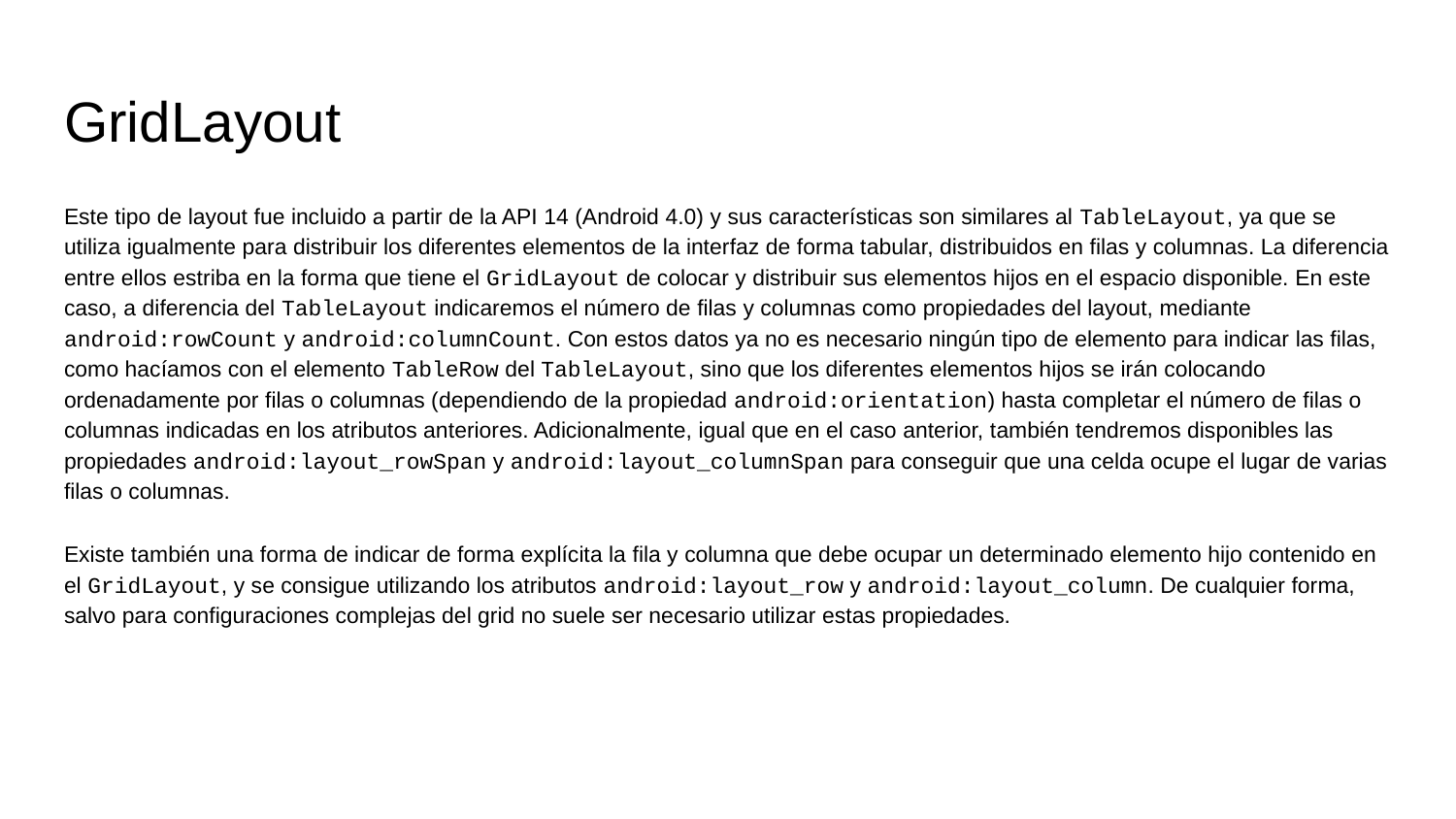

# GridLayout
Este tipo de layout fue incluido a partir de la API 14 (Android 4.0) y sus características son similares al TableLayout, ya que se utiliza igualmente para distribuir los diferentes elementos de la interfaz de forma tabular, distribuidos en filas y columnas. La diferencia entre ellos estriba en la forma que tiene el GridLayout de colocar y distribuir sus elementos hijos en el espacio disponible. En este caso, a diferencia del TableLayout indicaremos el número de filas y columnas como propiedades del layout, mediante android:rowCount y android:columnCount. Con estos datos ya no es necesario ningún tipo de elemento para indicar las filas, como hacíamos con el elemento TableRow del TableLayout, sino que los diferentes elementos hijos se irán colocando ordenadamente por filas o columnas (dependiendo de la propiedad android:orientation) hasta completar el número de filas o columnas indicadas en los atributos anteriores. Adicionalmente, igual que en el caso anterior, también tendremos disponibles las propiedades android:layout_rowSpan y android:layout_columnSpan para conseguir que una celda ocupe el lugar de varias filas o columnas.
Existe también una forma de indicar de forma explícita la fila y columna que debe ocupar un determinado elemento hijo contenido en el GridLayout, y se consigue utilizando los atributos android:layout_row y android:layout_column. De cualquier forma, salvo para configuraciones complejas del grid no suele ser necesario utilizar estas propiedades.